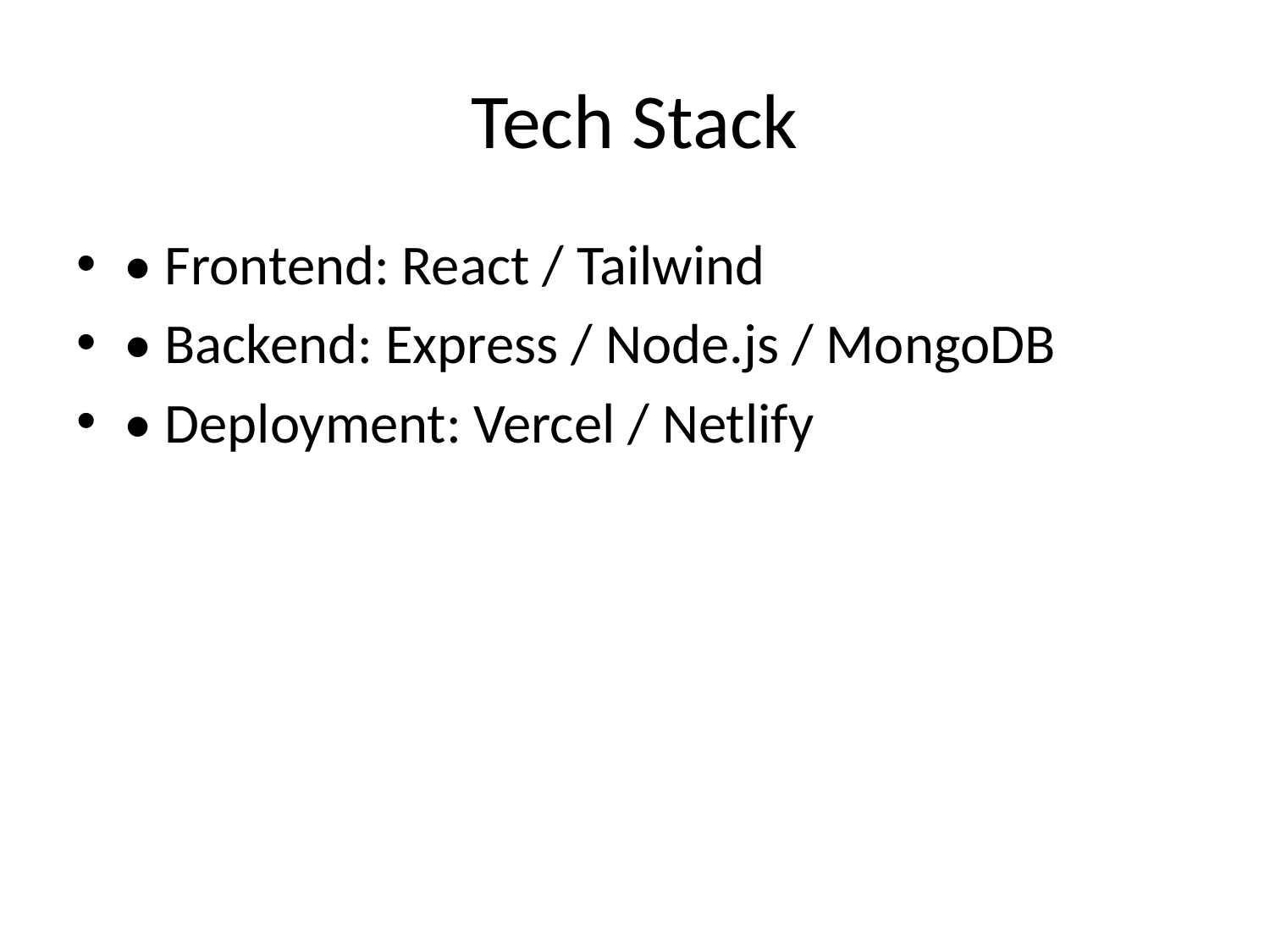

# Tech Stack
• Frontend: React / Tailwind
• Backend: Express / Node.js / MongoDB
• Deployment: Vercel / Netlify